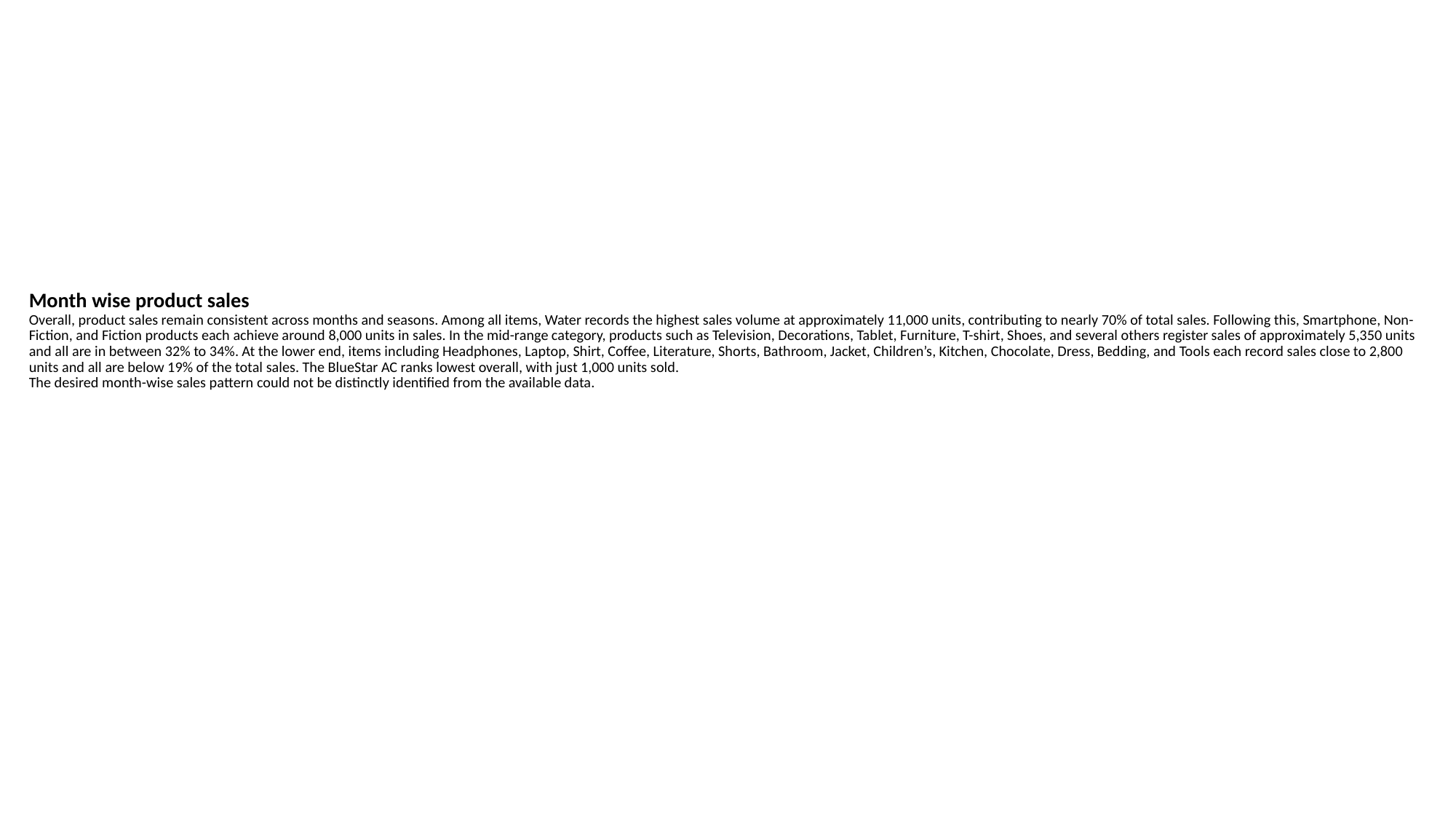

# Month wise product sales Overall, product sales remain consistent across months and seasons. Among all items, Water records the highest sales volume at approximately 11,000 units, contributing to nearly 70% of total sales. Following this, Smartphone, Non-Fiction, and Fiction products each achieve around 8,000 units in sales. In the mid-range category, products such as Television, Decorations, Tablet, Furniture, T-shirt, Shoes, and several others register sales of approximately 5,350 units and all are in between 32% to 34%. At the lower end, items including Headphones, Laptop, Shirt, Coffee, Literature, Shorts, Bathroom, Jacket, Children’s, Kitchen, Chocolate, Dress, Bedding, and Tools each record sales close to 2,800 units and all are below 19% of the total sales. The BlueStar AC ranks lowest overall, with just 1,000 units sold. The desired month-wise sales pattern could not be distinctly identified from the available data.